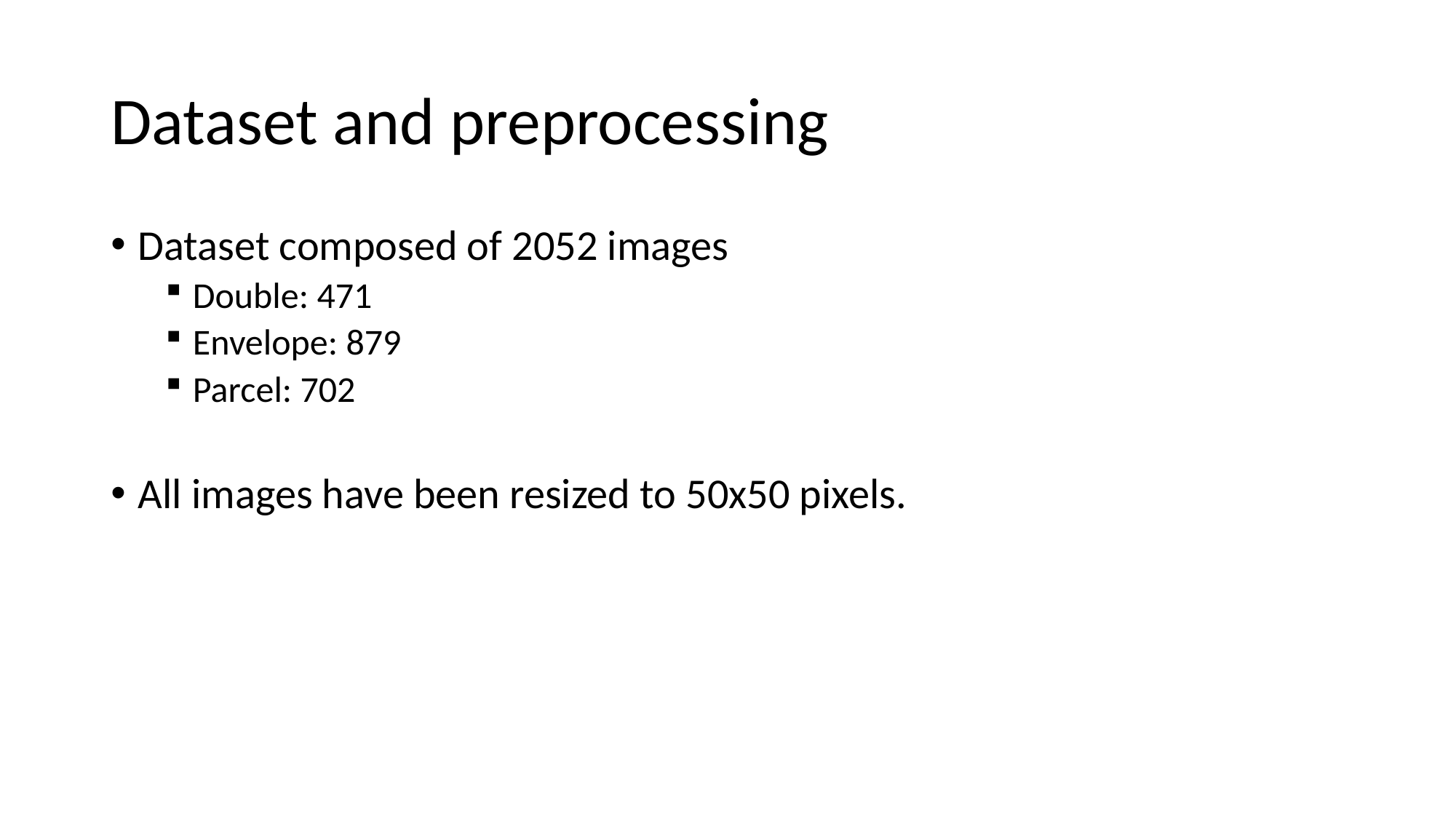

# Dataset and preprocessing
Dataset composed of 2052 images
Double: 471
Envelope: 879
Parcel: 702

All images have been resized to 50x50 pixels.